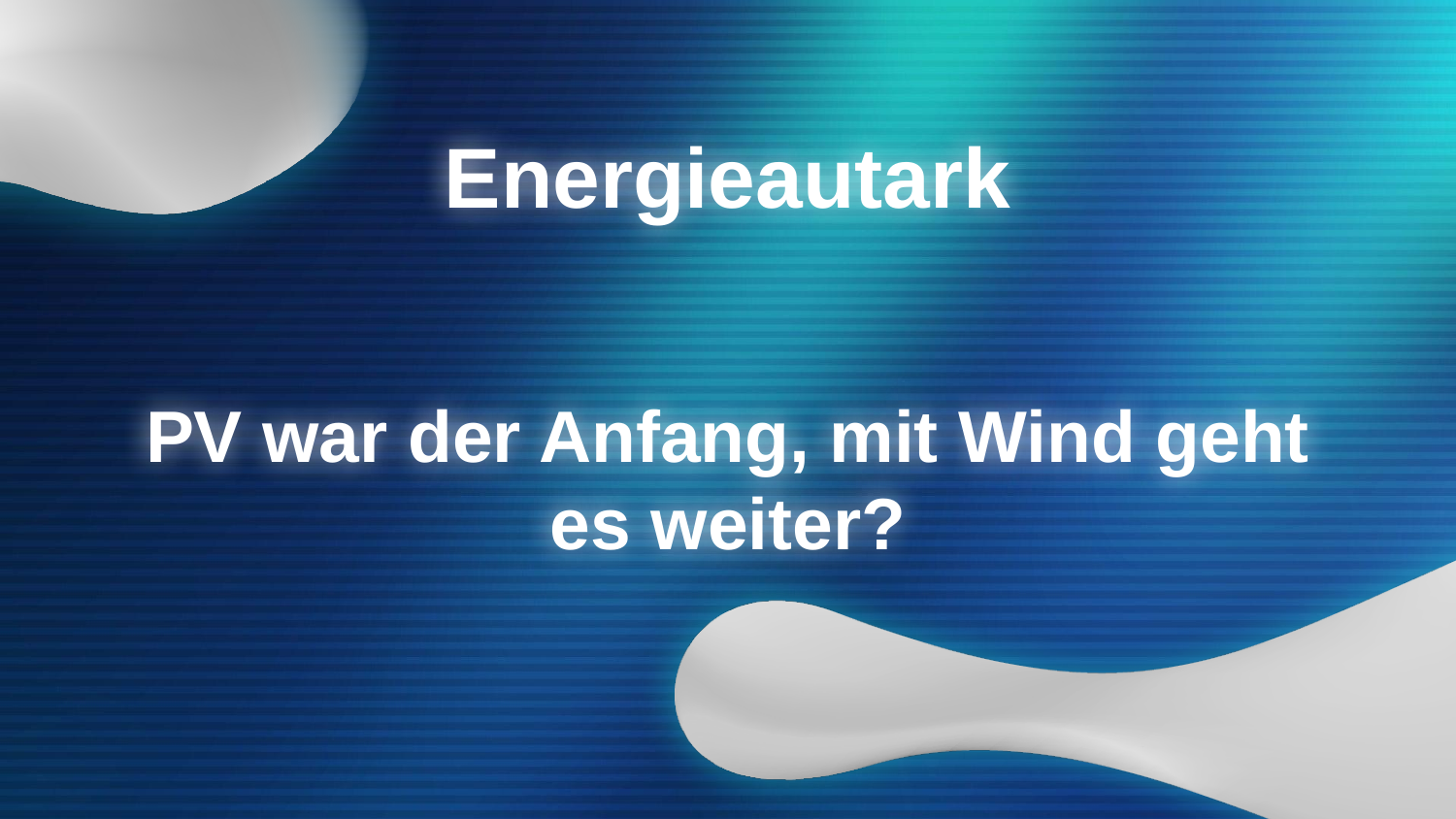

Energieautark
# PV war der Anfang, mit Wind geht es weiter?